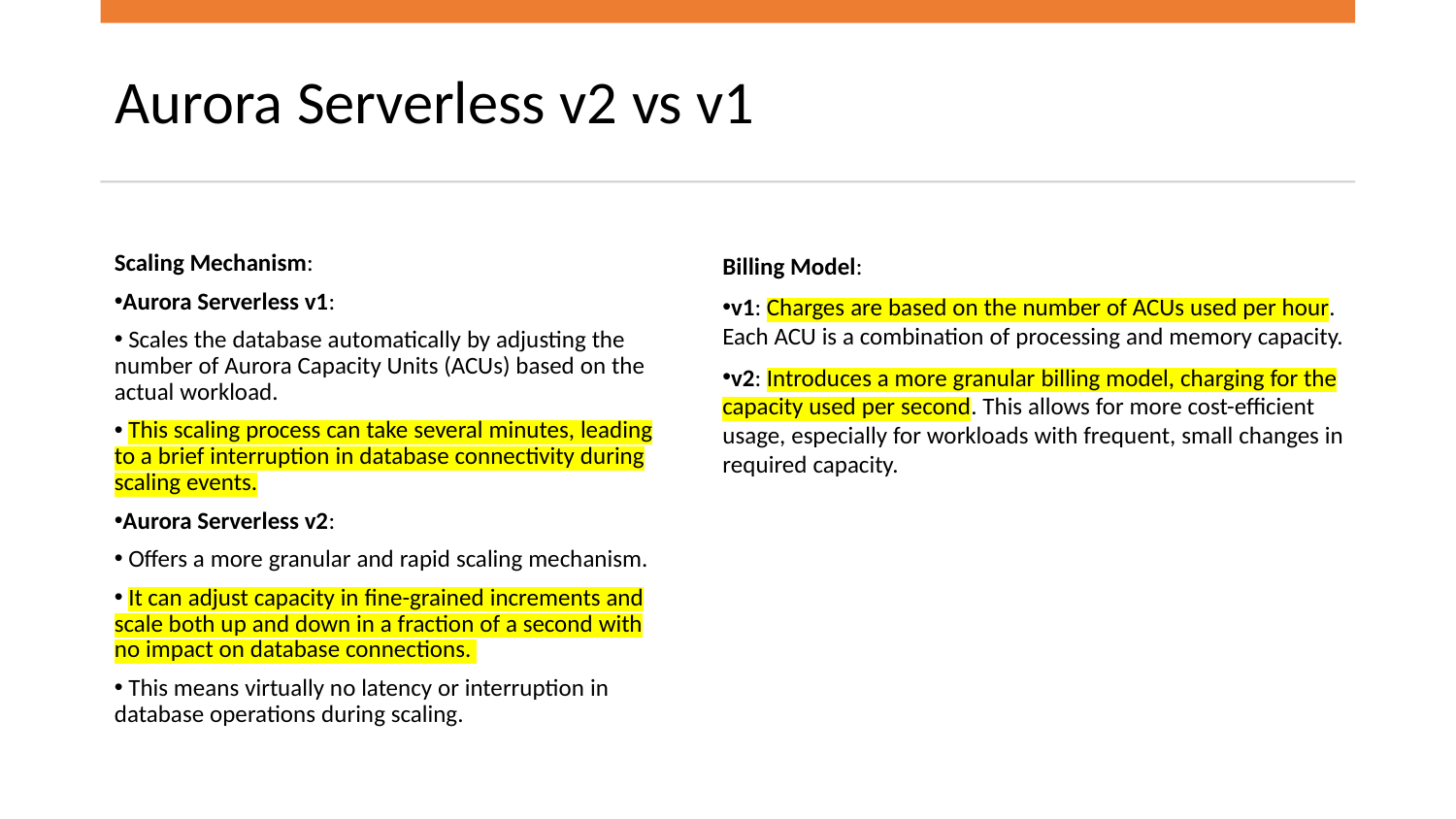

# Aurora Serverless v2 vs v1

Scaling Mechanism:
Aurora Serverless v1:
 Scales the database automatically by adjusting the number of Aurora Capacity Units (ACUs) based on the actual workload.
 This scaling process can take several minutes, leading to a brief interruption in database connectivity during scaling events.
Aurora Serverless v2:
 Offers a more granular and rapid scaling mechanism.
 It can adjust capacity in fine-grained increments and scale both up and down in a fraction of a second with no impact on database connections.
 This means virtually no latency or interruption in database operations during scaling.

Billing Model:
v1: Charges are based on the number of ACUs used per hour. Each ACU is a combination of processing and memory capacity.
v2: Introduces a more granular billing model, charging for the capacity used per second. This allows for more cost-efficient usage, especially for workloads with frequent, small changes in required capacity.